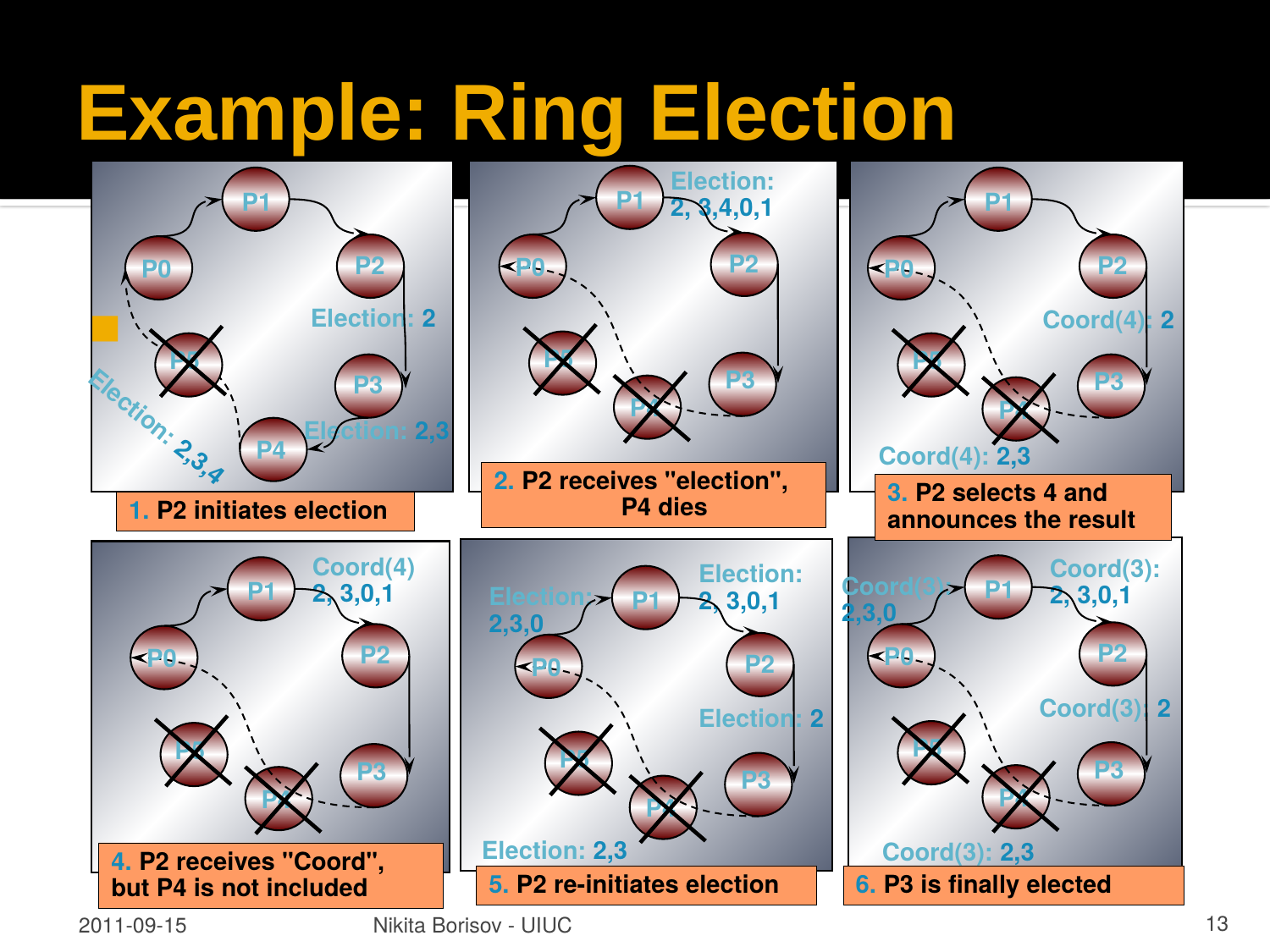

# Example: Ring Election

Election: 2, 3,4,0,1

P1

P2
P0

P5

P3

P4
2. P2 receives "election", 	P4 dies

P1

P2
P0

P5

P3

P4
1. P2 initiates election

P1

P2
P0

P5

P3

P4
3. P2 selects 4 and announces the result

Election: 2
Coord(4): 2
Election: 2,3
Election: 2,3,4
Coord(4): 2,3

Coord(4) 2, 3,0,1
Coord(3): 2, 3,0,1
Election: 2, 3,0,1

P1

P2
P0

P5

P3

P4
6. P3 is finally elected

P1

P2
P0

P5

P3

P4
4. P2 receives "Coord", but P4 is not included

P1

P2
P0

P5

P3

P4
5. P2 re-initiates election
Coord(3):   2,3,0
Election:   2,3,0
Coord(3): 2
Election: 2
Election: 2,3
Coord(3): 2,3
2011-09-15
Nikita Borisov - UIUC
13